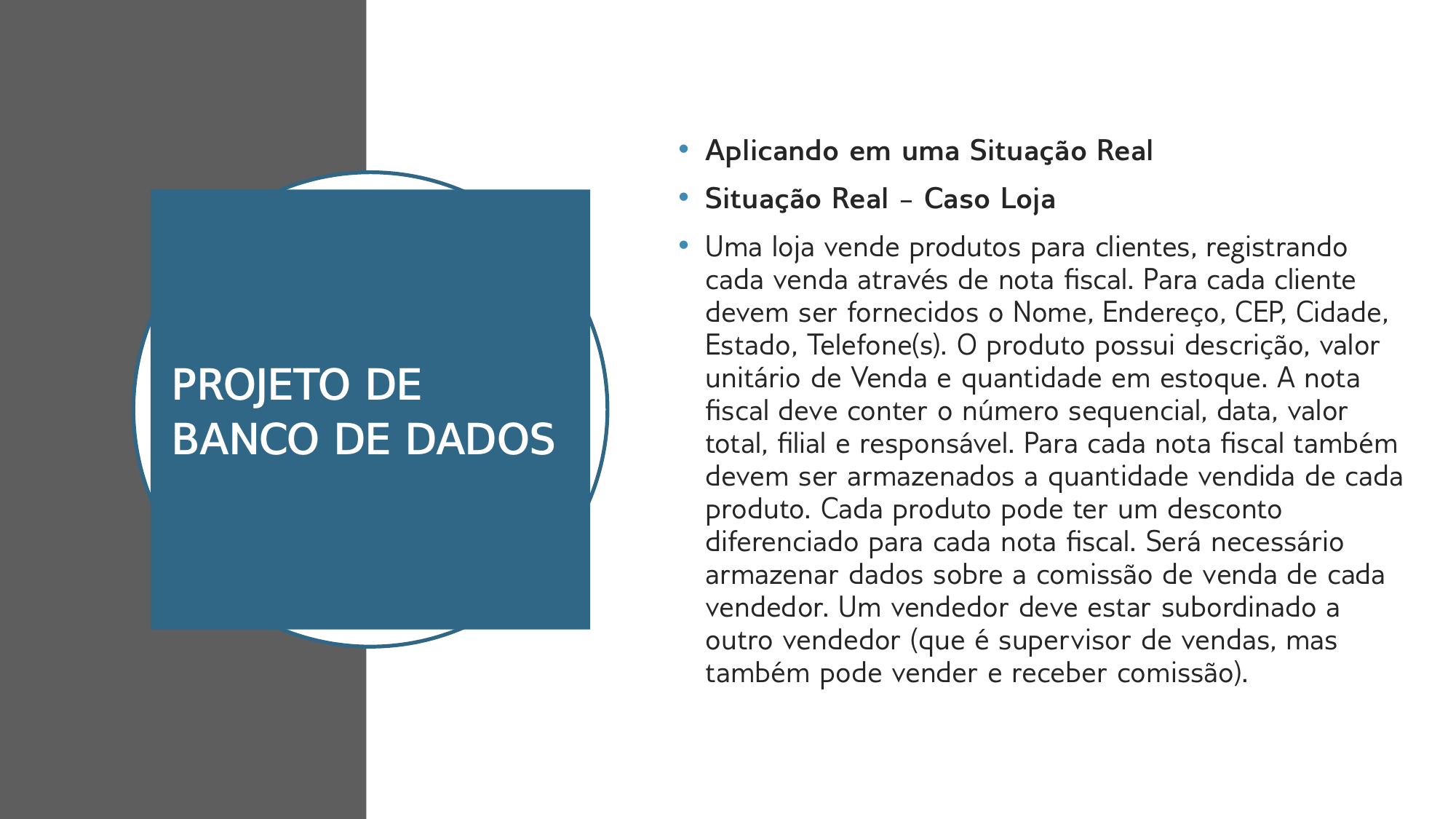

Aplicando em uma Situação Real
Situação Real – Caso Loja
Uma loja vende produtos para clientes, registrando cada venda através de nota fiscal. Para cada cliente devem ser fornecidos o Nome, Endereço, CEP, Cidade, Estado, Telefone(s). O produto possui descrição, valor unitário de Venda e quantidade em estoque. A nota fiscal deve conter o número sequencial, data, valor total, filial e responsável. Para cada nota fiscal também devem ser armazenados a quantidade vendida de cada produto. Cada produto pode ter um desconto diferenciado para cada nota fiscal. Será necessário armazenar dados sobre a comissão de venda de cada vendedor. Um vendedor deve estar subordinado a outro vendedor (que é supervisor de vendas, mas também pode vender e receber comissão).

# PROJETO DE BANCO DE DADOS